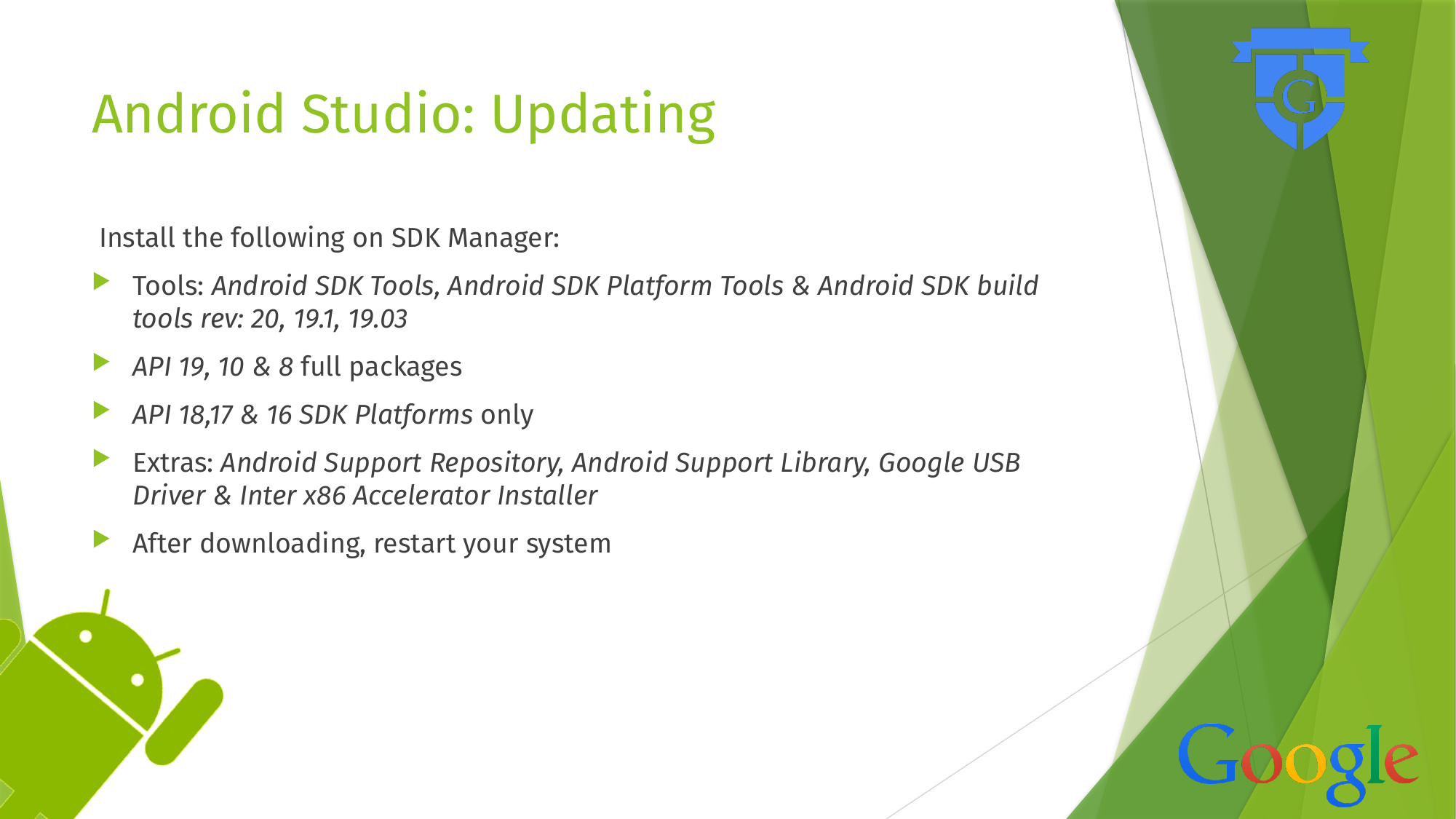

# Android Studio: Updating
 Install the following on SDK Manager:
Tools: Android SDK Tools, Android SDK Platform Tools & Android SDK build tools rev: 20, 19.1, 19.03
API 19, 10 & 8 full packages
API 18,17 & 16 SDK Platforms only
Extras: Android Support Repository, Android Support Library, Google USB Driver & Inter x86 Accelerator Installer
After downloading, restart your system